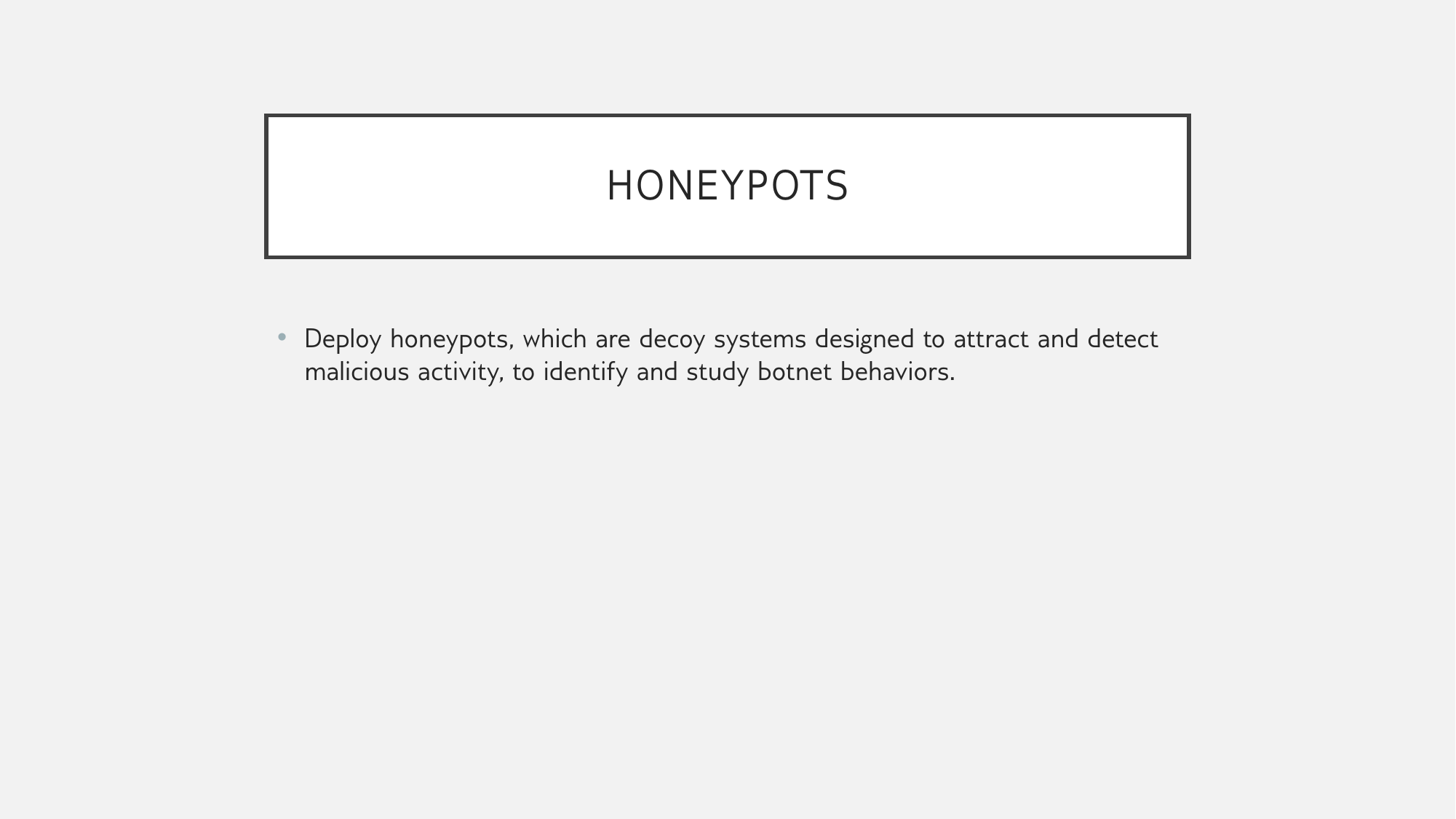

# Honeypots
Deploy honeypots, which are decoy systems designed to attract and detect malicious activity, to identify and study botnet behaviors.